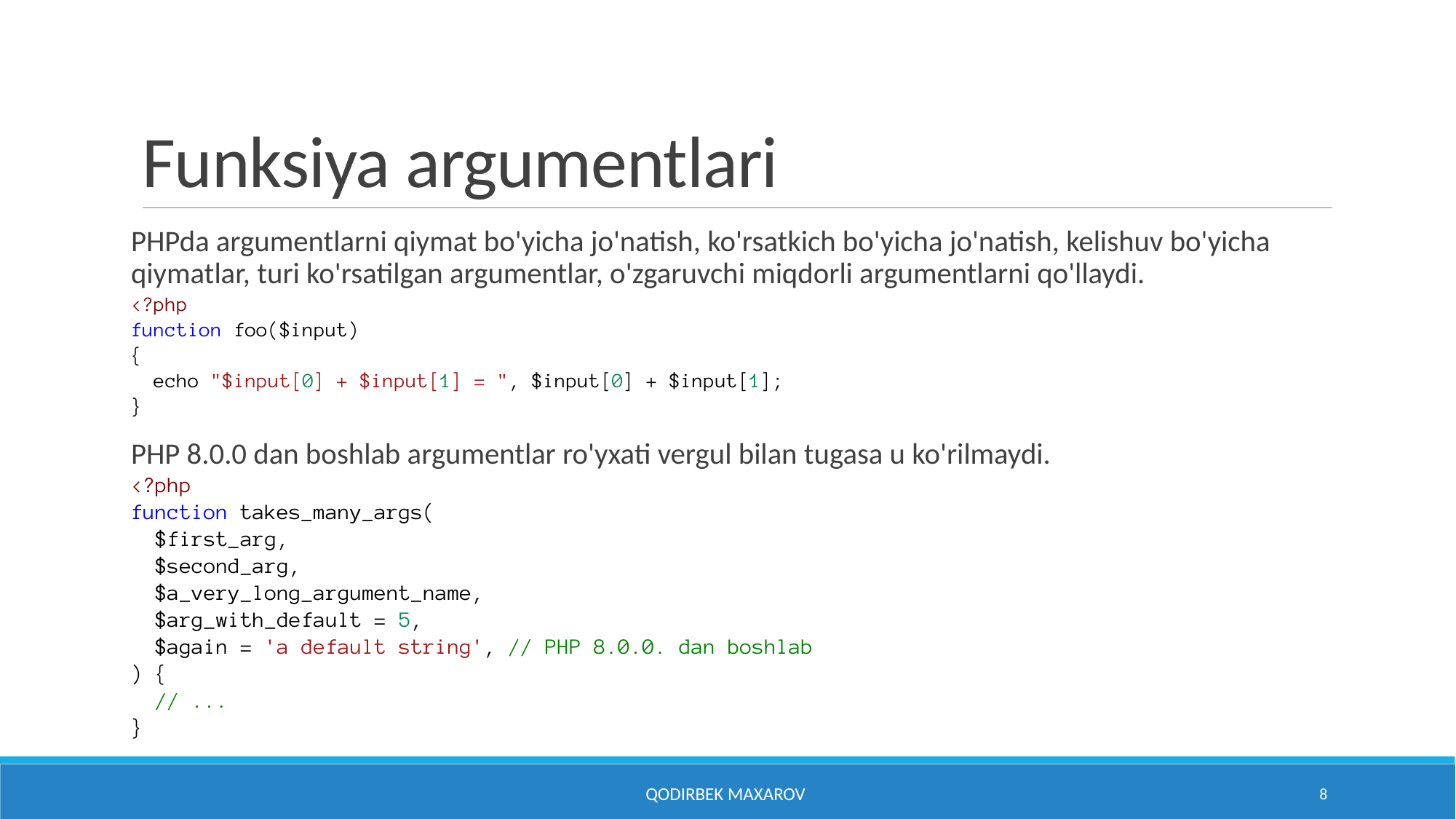

# Funksiya argumentlari
PHPda argumentlarni qiymat bo'yicha jo'natish, ko'rsatkich bo'yicha jo'natish, kelishuv bo'yicha qiymatlar, turi ko'rsatilgan argumentlar, o'zgaruvchi miqdorli argumentlarni qo'llaydi.
<?php
function foo($input)
{
  echo "$input[0] + $input[1] = ", $input[0] + $input[1];
}
PHP 8.0.0 dan boshlab argumentlar ro'yxati vergul bilan tugasa u ko'rilmaydi.
<?php
function takes_many_args(
  $first_arg,
  $second_arg,
  $a_very_long_argument_name,
  $arg_with_default = 5,
  $again = 'a default string', // PHP 8.0.0. dan boshlab
) {
  // ...
}

Qodirbek Maxarov
8